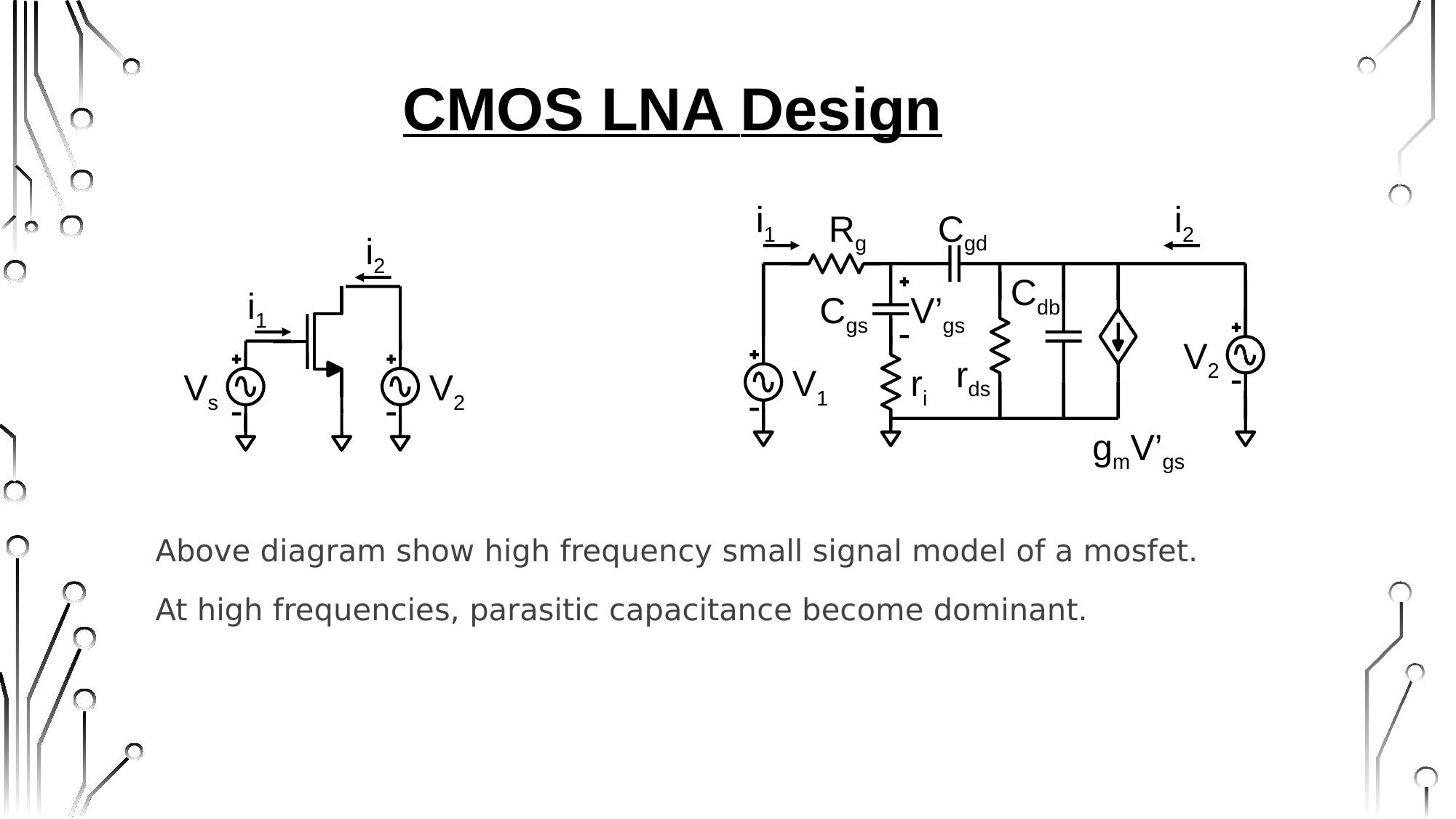

# CMOS LNA Design
i1
i2
Rg
Cgd

Cdb

Cgs
V’gs

V2

rds
V1
ri

gmV’gs
i2

i1

Vs
V2

Above diagram show high frequency small signal model of a mosfet.
At high frequencies, parasitic capacitance become dominant.